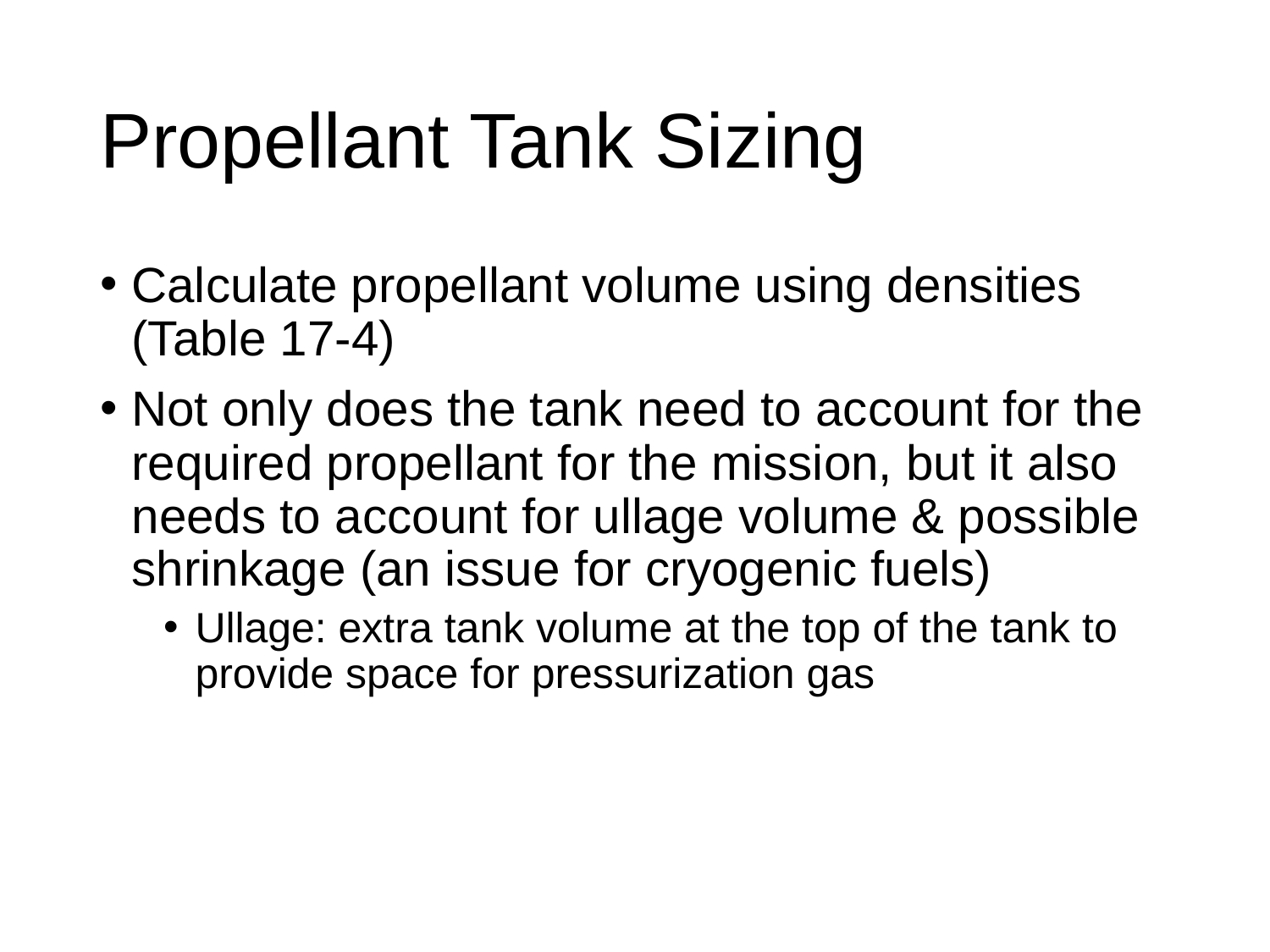

# Propellant Tank Sizing
Calculate propellant volume using densities (Table 17-4)
Not only does the tank need to account for the required propellant for the mission, but it also needs to account for ullage volume & possible shrinkage (an issue for cryogenic fuels)
Ullage: extra tank volume at the top of the tank to provide space for pressurization gas